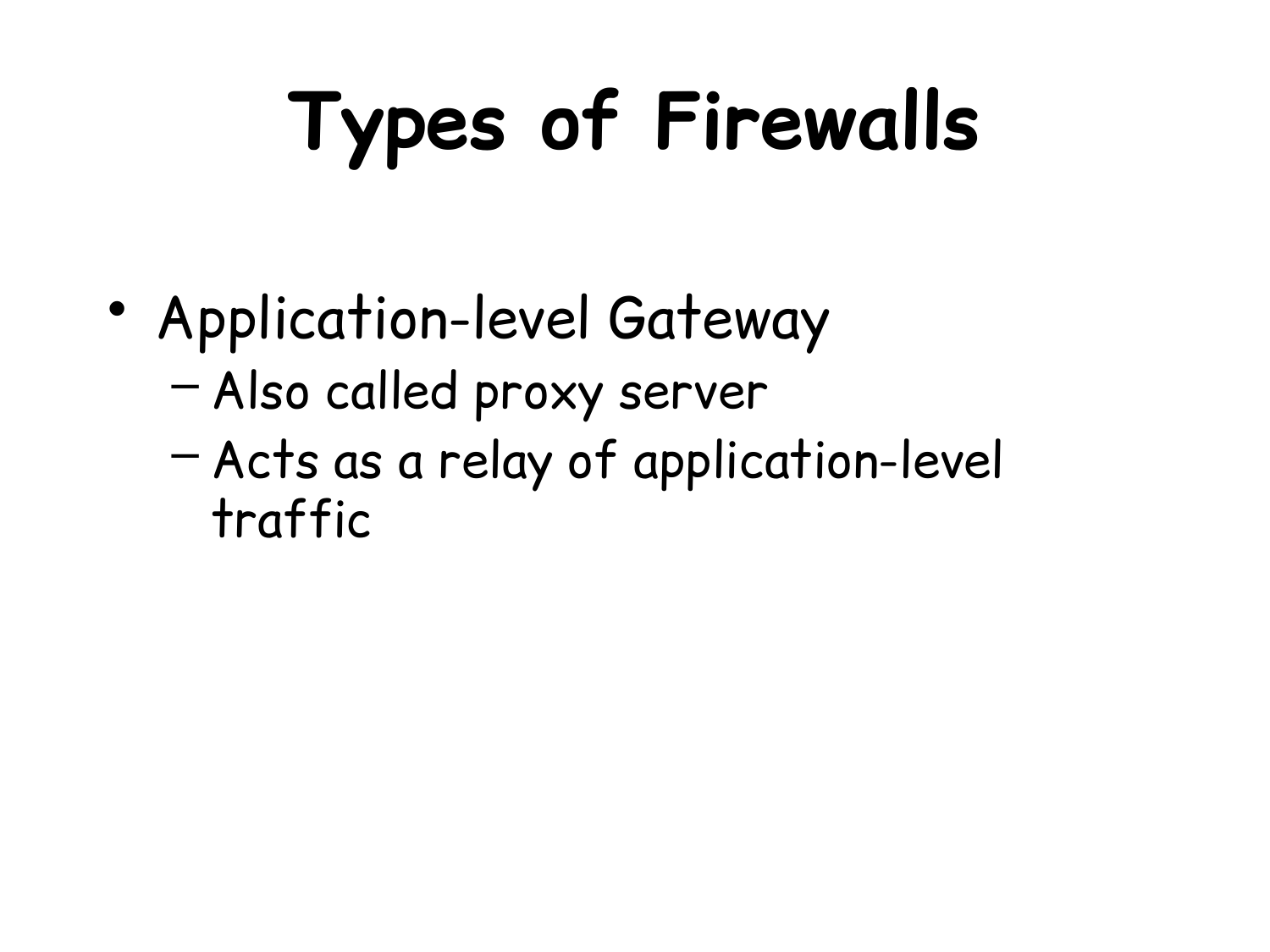

# Types of Firewalls
Application-level Gateway
Also called proxy server
Acts as a relay of application-level traffic